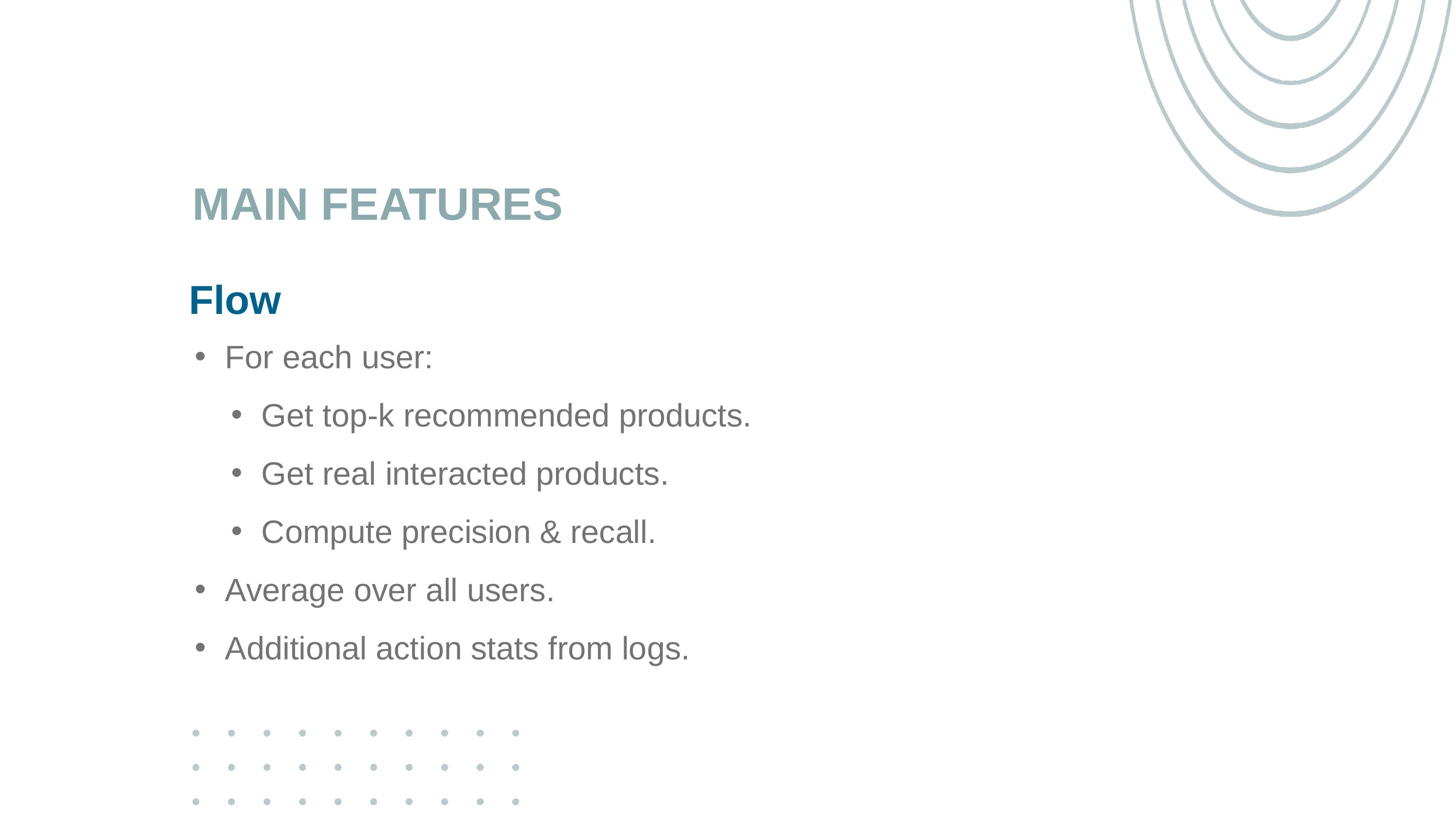

MAIN FEATURES
Flow
For each user:
Get top-k recommended products.
Get real interacted products.
Compute precision & recall.
Average over all users.
Additional action stats from logs.